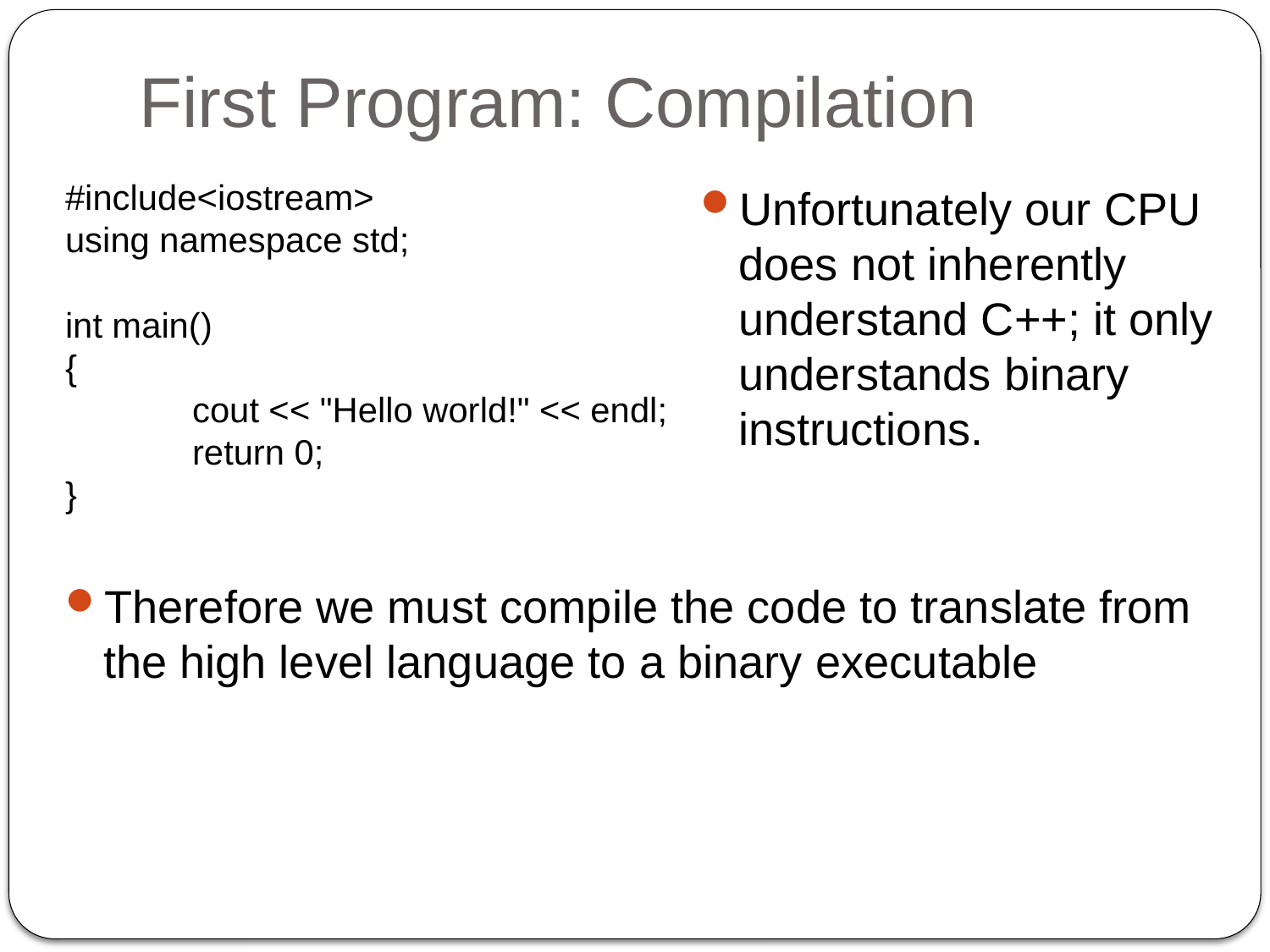

# First Program: Compilation
#include<iostream>
using namespace std;

int main()
{
	cout << "Hello world!" << endl;
	return 0;
}
Unfortunately our CPU does not inherently understand C++; it only understands binary instructions.

Therefore we must compile the code to translate from the high level language to a binary executable